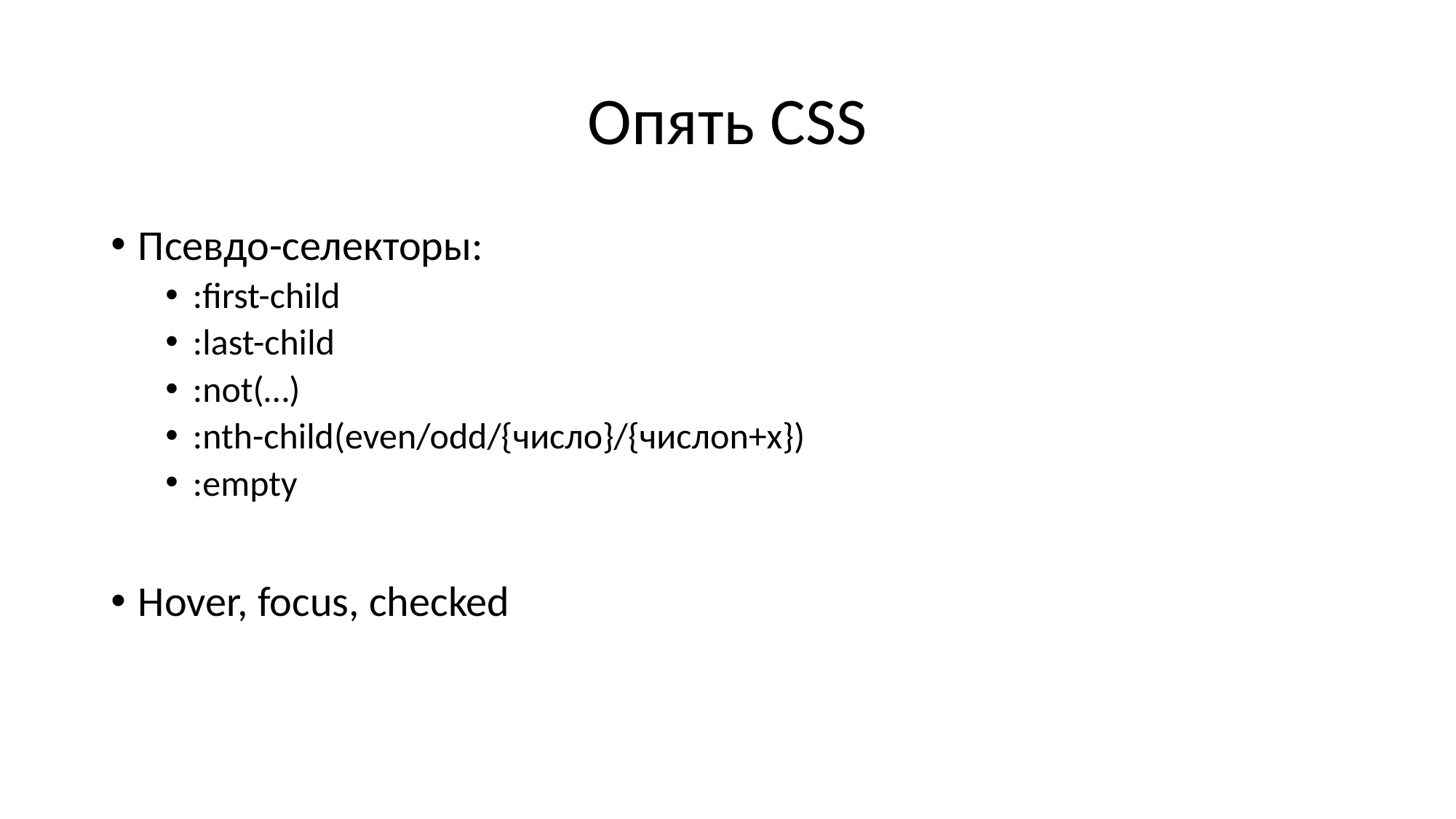

# Опять CSS
Псевдо-селекторы:
:first-child
:last-child
:not(…)
:nth-child(even/odd/{число}/{числоn+x})
:empty

Hover, focus, checked